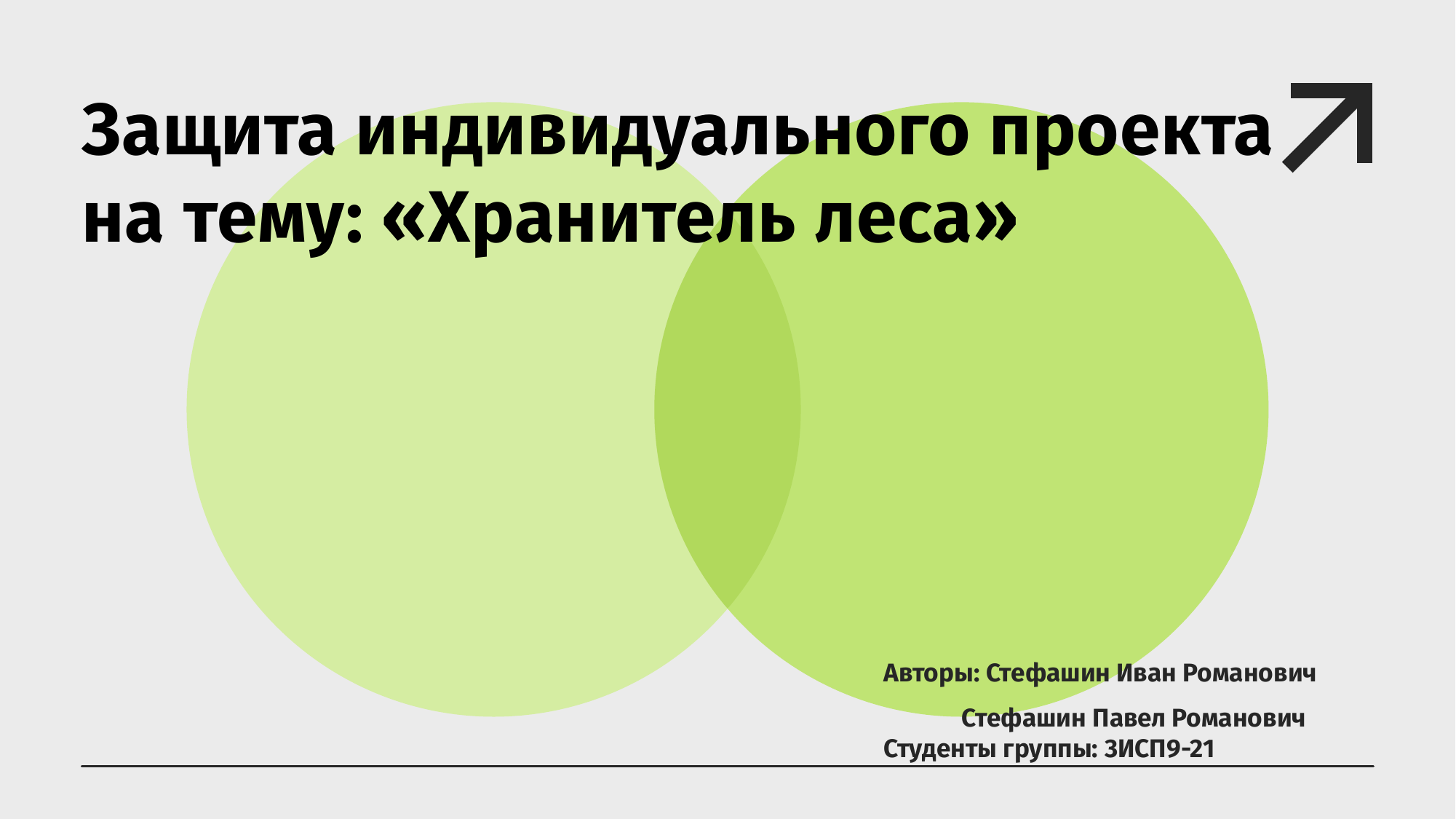

# Защита индивидуального проекта на тему: «Хранитель леса»
Авторы: Стефашин Иван Романович
             Стефашин Павел Романович
Студенты группы: 3ИСП9-21